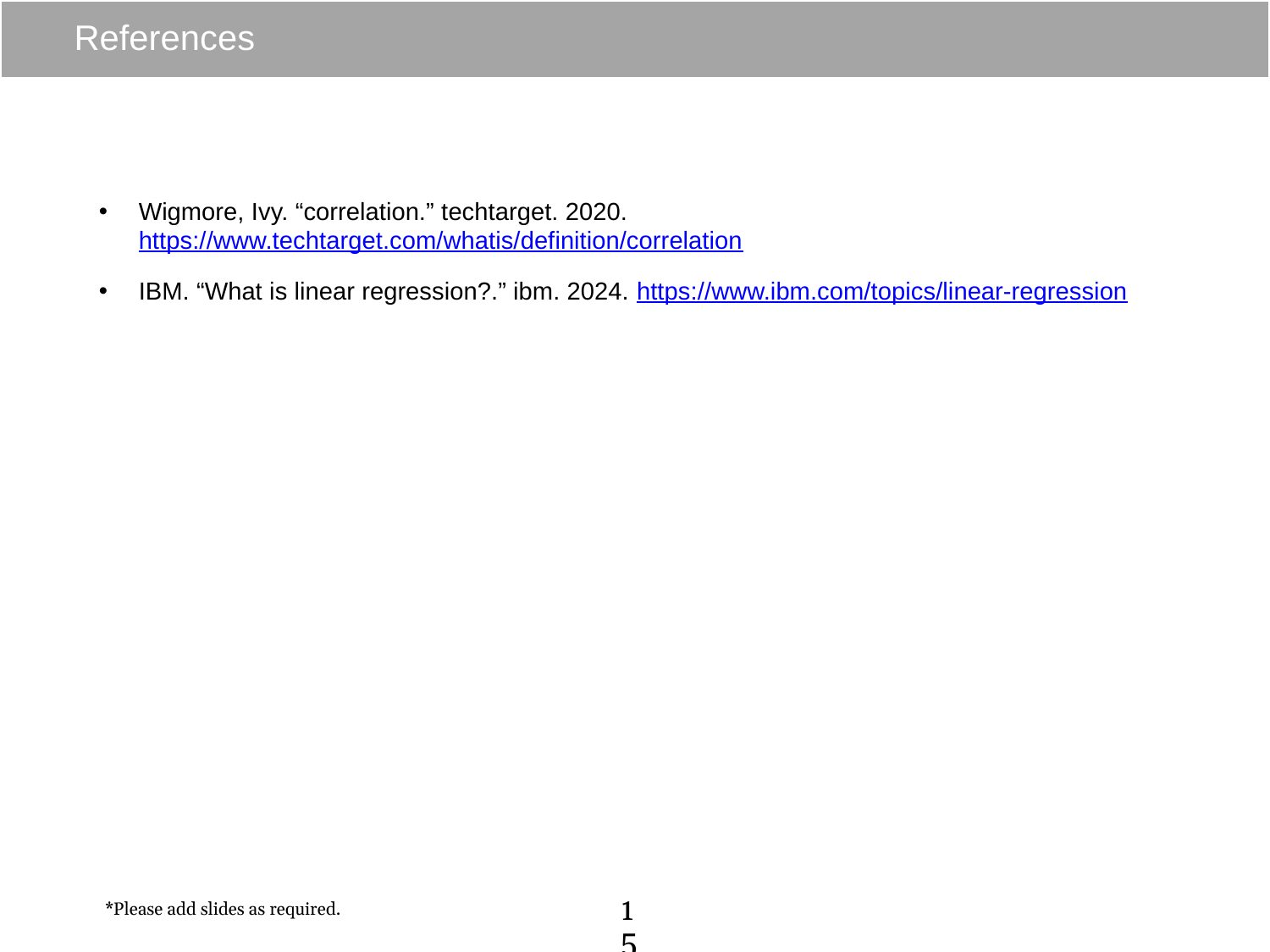

# References
Wigmore, Ivy. “correlation.” techtarget. 2020. https://www.techtarget.com/whatis/definition/correlation
IBM. “What is linear regression?.” ibm. 2024. https://www.ibm.com/topics/linear-regression

15
*Please add slides as required.